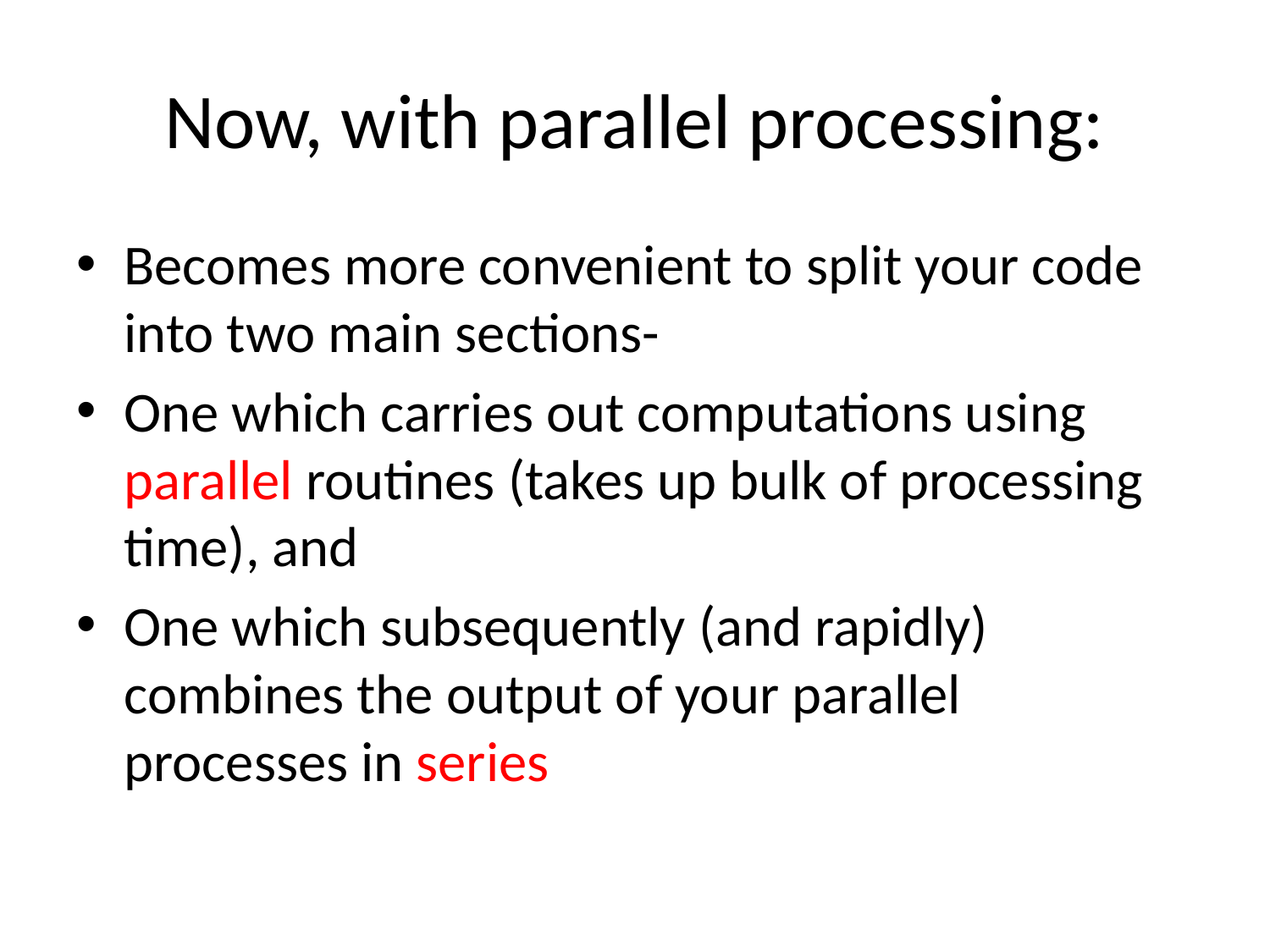

# Now, with parallel processing:
Becomes more convenient to split your code into two main sections-
One which carries out computations using parallel routines (takes up bulk of processing time), and
One which subsequently (and rapidly) combines the output of your parallel processes in series